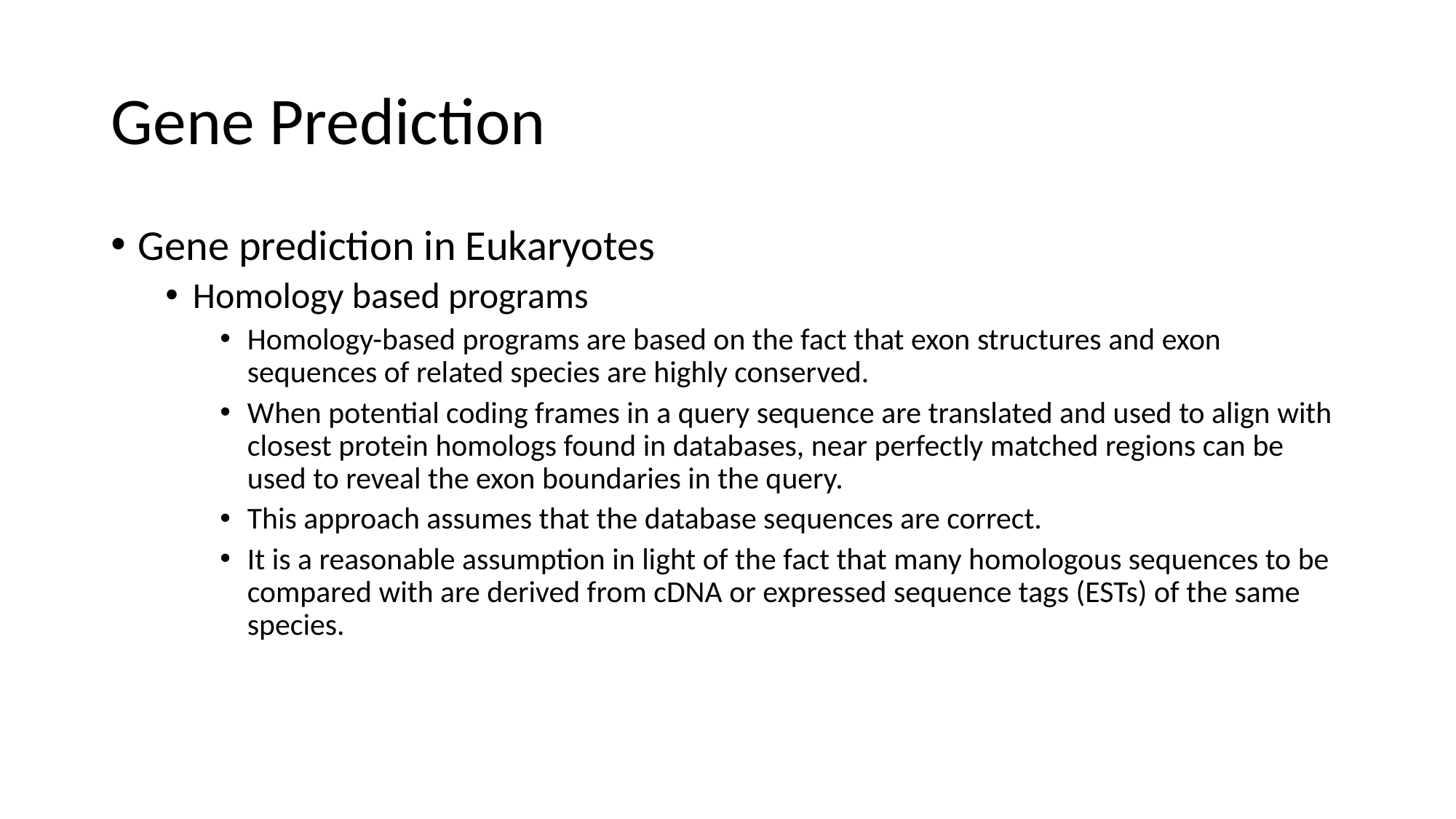

# Gene Prediction
Gene prediction in Eukaryotes
Homology based programs
Homology-based programs are based on the fact that exon structures and exon sequences of related species are highly conserved.
When potential coding frames in a query sequence are translated and used to align with closest protein homologs found in databases, near perfectly matched regions can be used to reveal the exon boundaries in the query.
This approach assumes that the database sequences are correct.
It is a reasonable assumption in light of the fact that many homologous sequences to be compared with are derived from cDNA or expressed sequence tags (ESTs) of the same species.